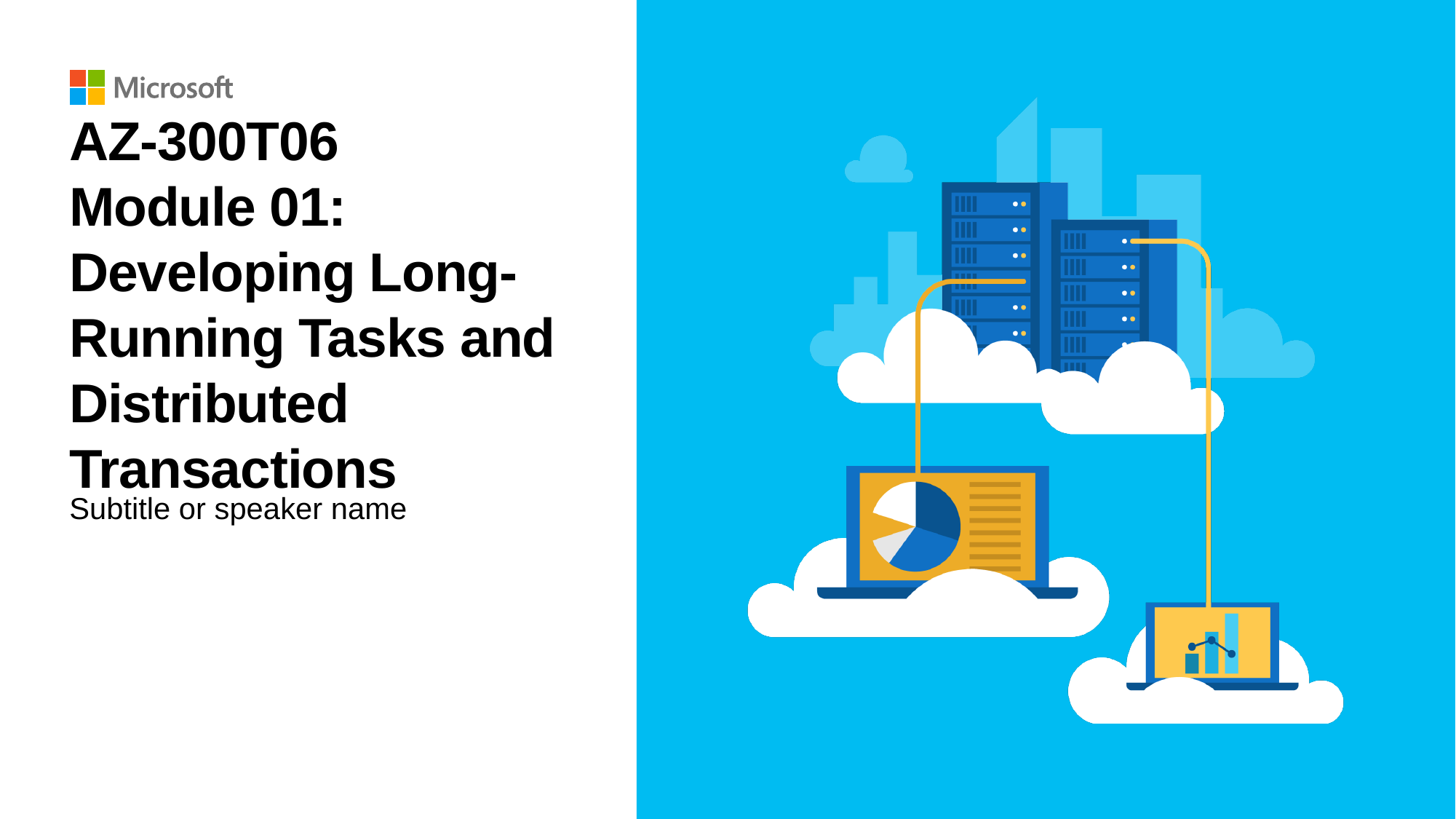

# AZ-300T06 Module 01: Developing Long-Running Tasks and Distributed Transactions
Subtitle or speaker name